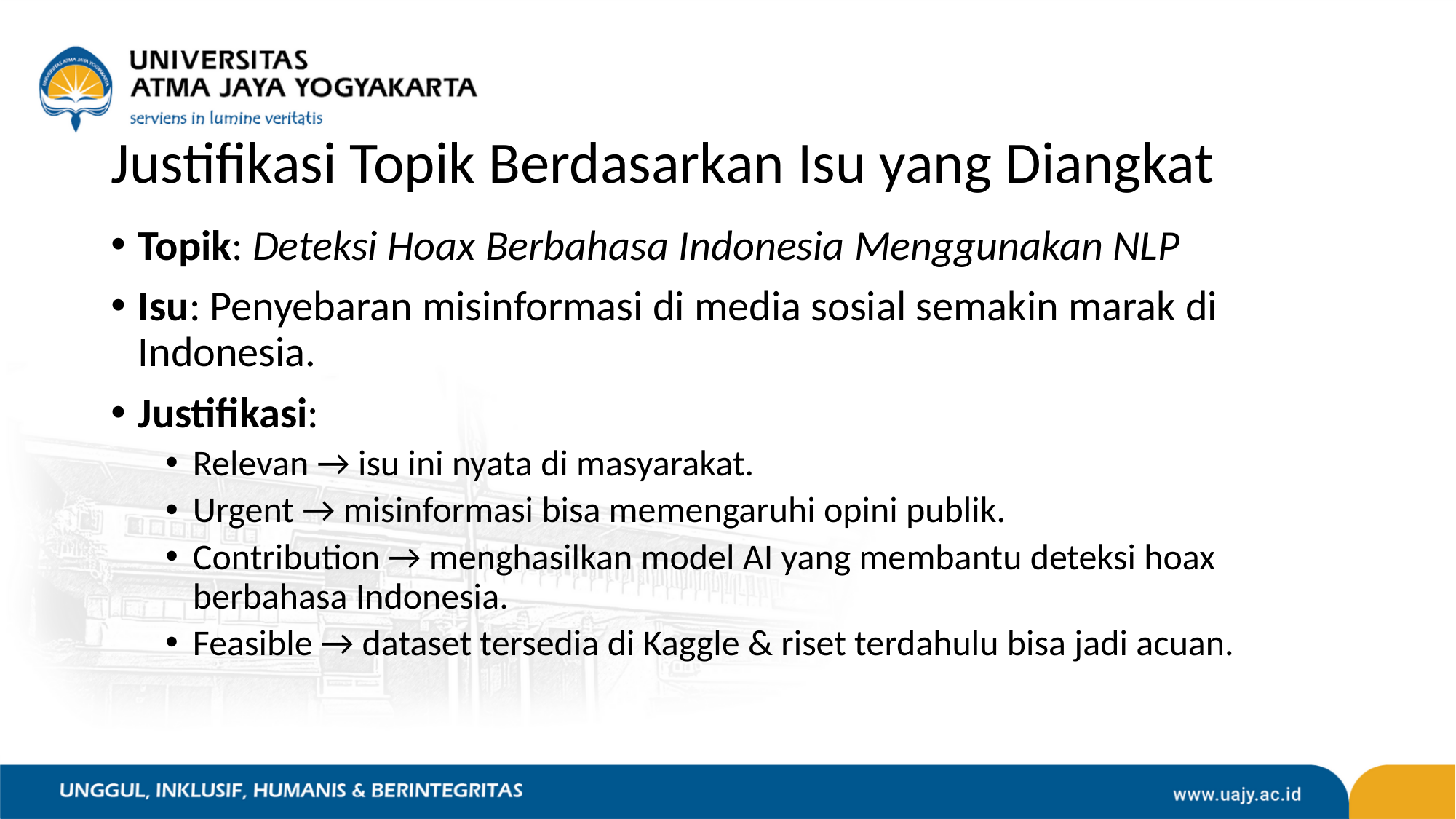

# Justifikasi Topik Berdasarkan Isu yang Diangkat
Topik: Deteksi Hoax Berbahasa Indonesia Menggunakan NLP
Isu: Penyebaran misinformasi di media sosial semakin marak di Indonesia.
Justifikasi:
Relevan → isu ini nyata di masyarakat.
Urgent → misinformasi bisa memengaruhi opini publik.
Contribution → menghasilkan model AI yang membantu deteksi hoax berbahasa Indonesia.
Feasible → dataset tersedia di Kaggle & riset terdahulu bisa jadi acuan.